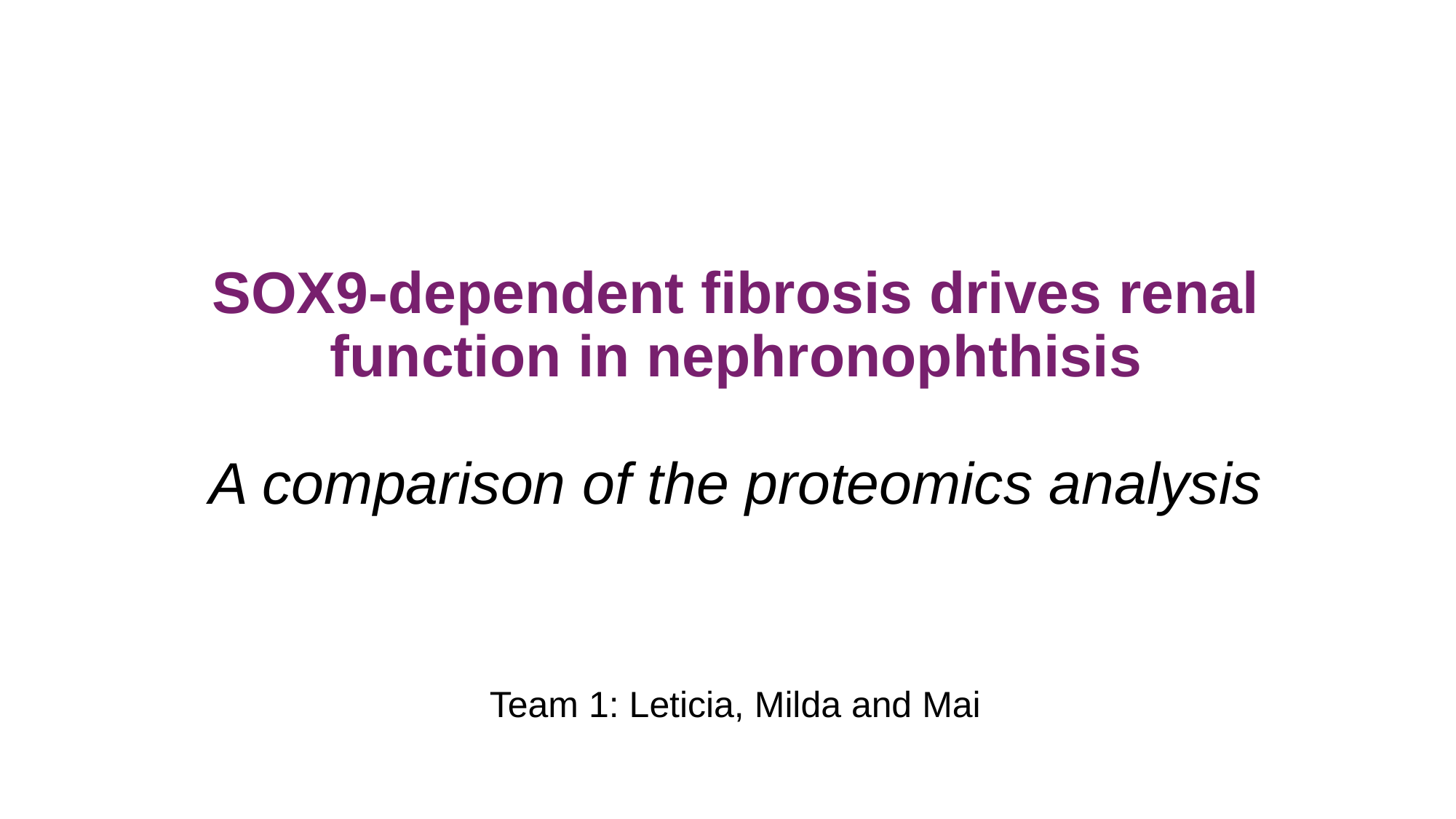

# SOX9-dependent fibrosis drives renal function in nephronophthisis A comparison of the proteomics analysis
Team 1: Leticia, Milda and Mai